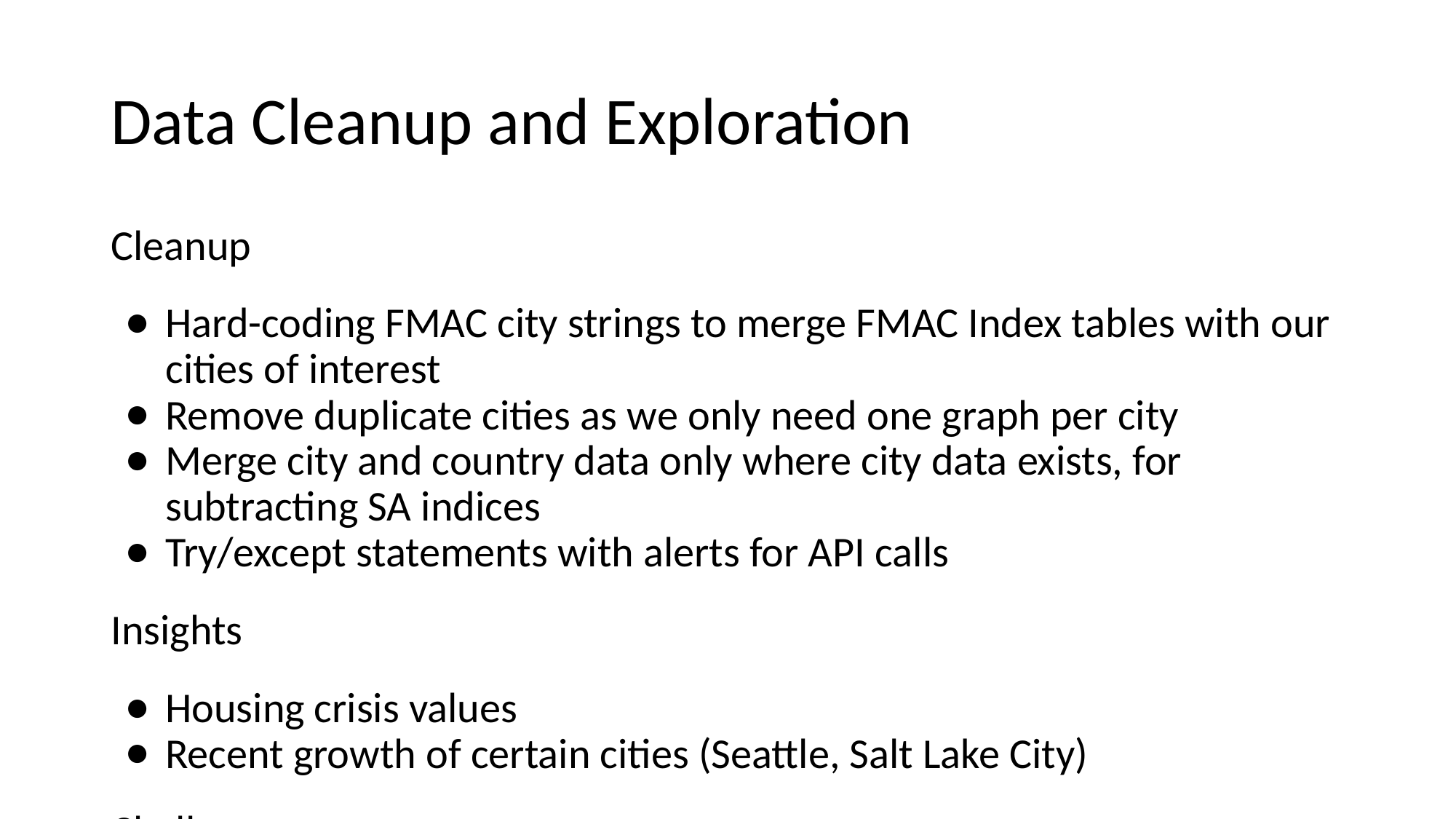

# Data Cleanup and Exploration
Cleanup
Hard-coding FMAC city strings to merge FMAC Index tables with our cities of interest
Remove duplicate cities as we only need one graph per city
Merge city and country data only where city data exists, for subtracting SA indices
Try/except statements with alerts for API calls
Insights
Housing crisis values
Recent growth of certain cities (Seattle, Salt Lake City)
Challenges
Finding an free API with a variety of cities and long term records